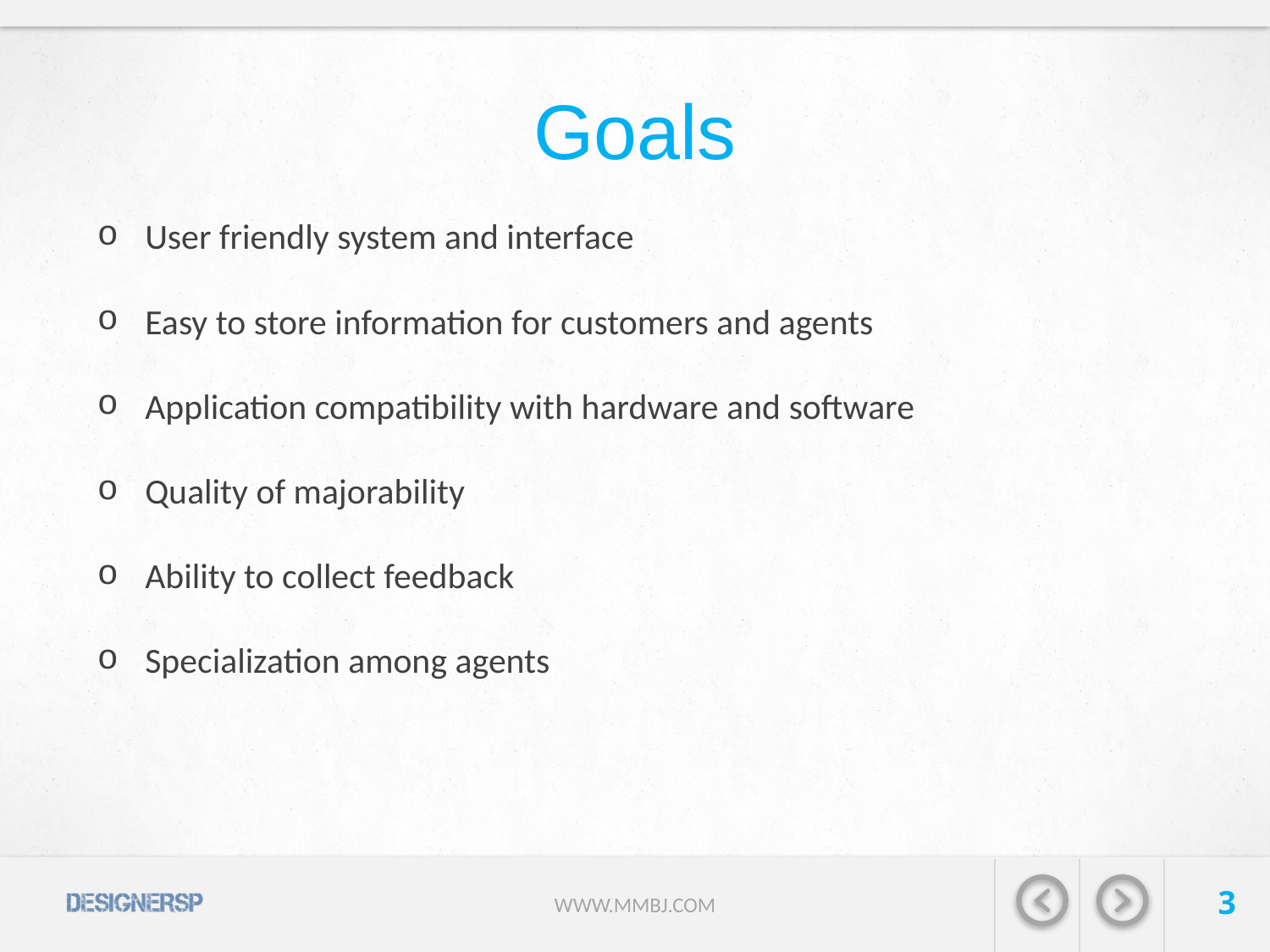

# Goals
User friendly system and interface

Easy to store information for customers and agents

Application compatibility with hardware and software

Quality of majorability

Ability to collect feedback

Specialization among agents

3
WWW.MMBJ.COM